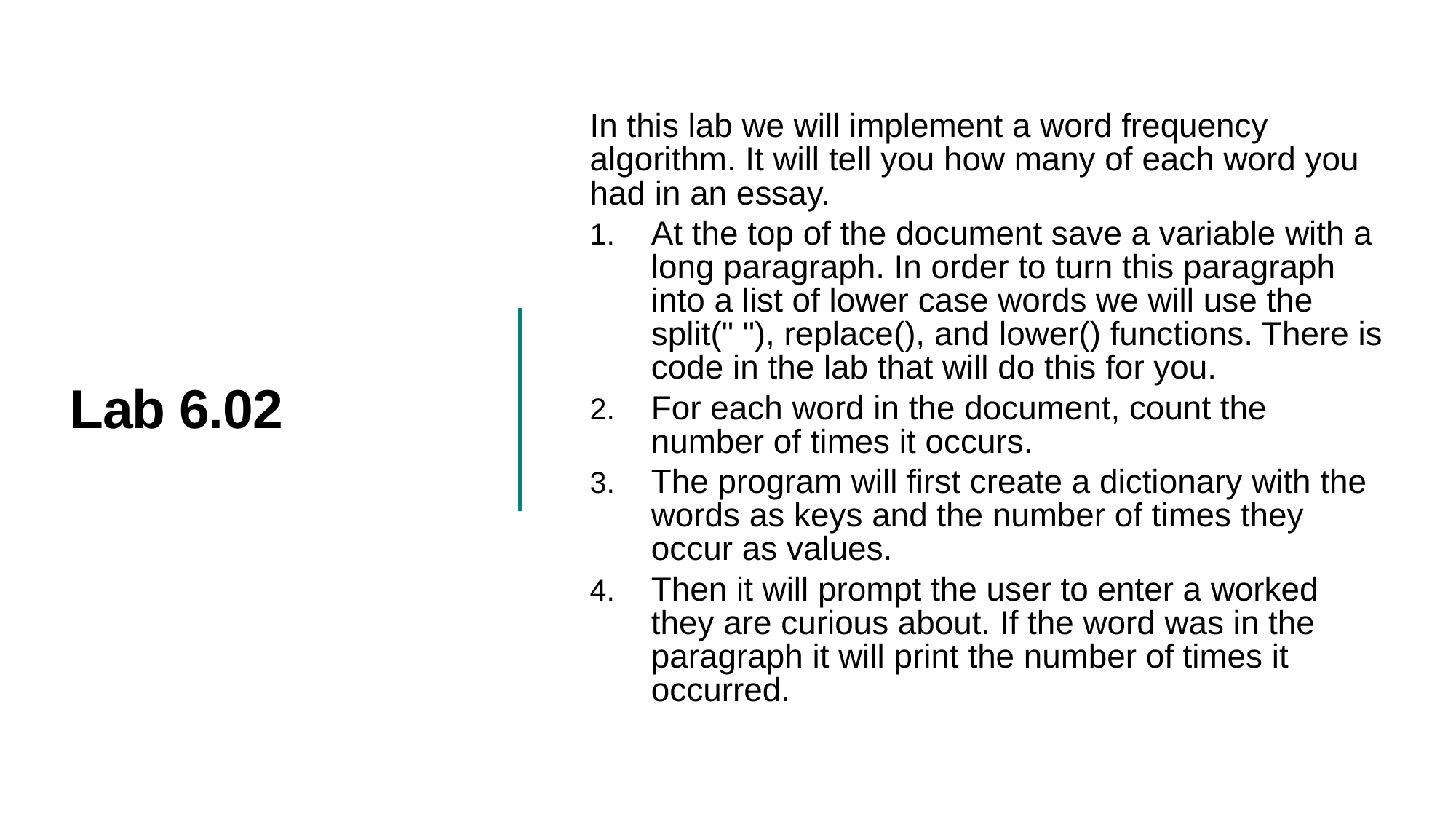

# Lab 6.02
In this lab we will implement a word frequency algorithm. It will tell you how many of each word you had in an essay.
At the top of the document save a variable with a long paragraph. In order to turn this paragraph into a list of lower case words we will use the split(" "), replace(), and lower() functions. There is code in the lab that will do this for you.
For each word in the document, count the number of times it occurs.
The program will first create a dictionary with the words as keys and the number of times they occur as values.
Then it will prompt the user to enter a worked they are curious about. If the word was in the paragraph it will print the number of times it occurred.